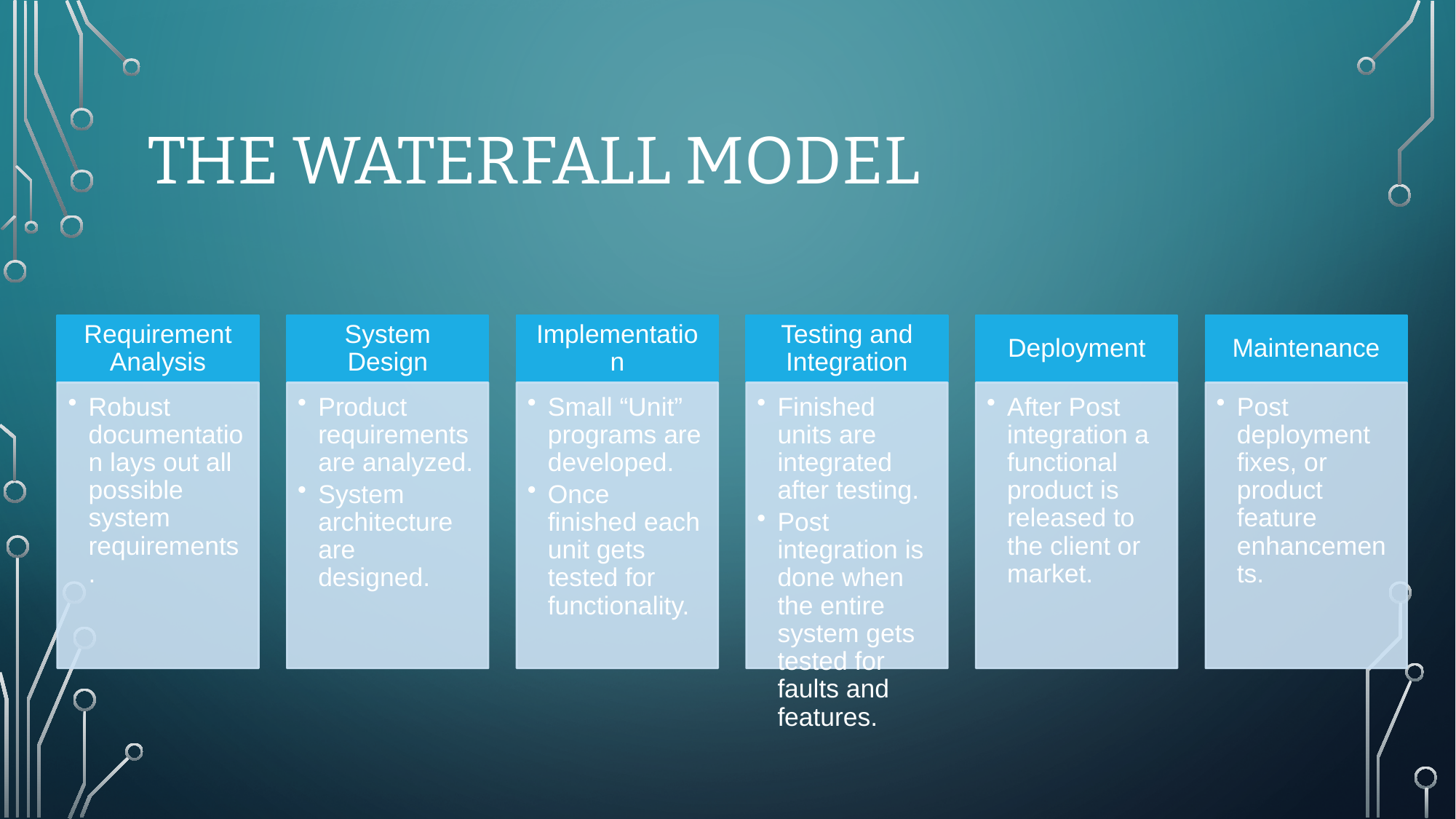

# The Waterfall model
Requirement Analysis
Robust documentation lays out all possible system requirements.
System Design
Product requirements are analyzed.
System architecture are designed.
Implementation
Small “Unit” programs are developed.
Once finished each unit gets tested for functionality.
Testing and Integration
Finished units are integrated after testing.
Post integration is done when the entire system gets tested for faults and features.
Deployment
After Post integration a functional product is released to the client or market.
Maintenance
Post deployment fixes, or product feature enhancements.